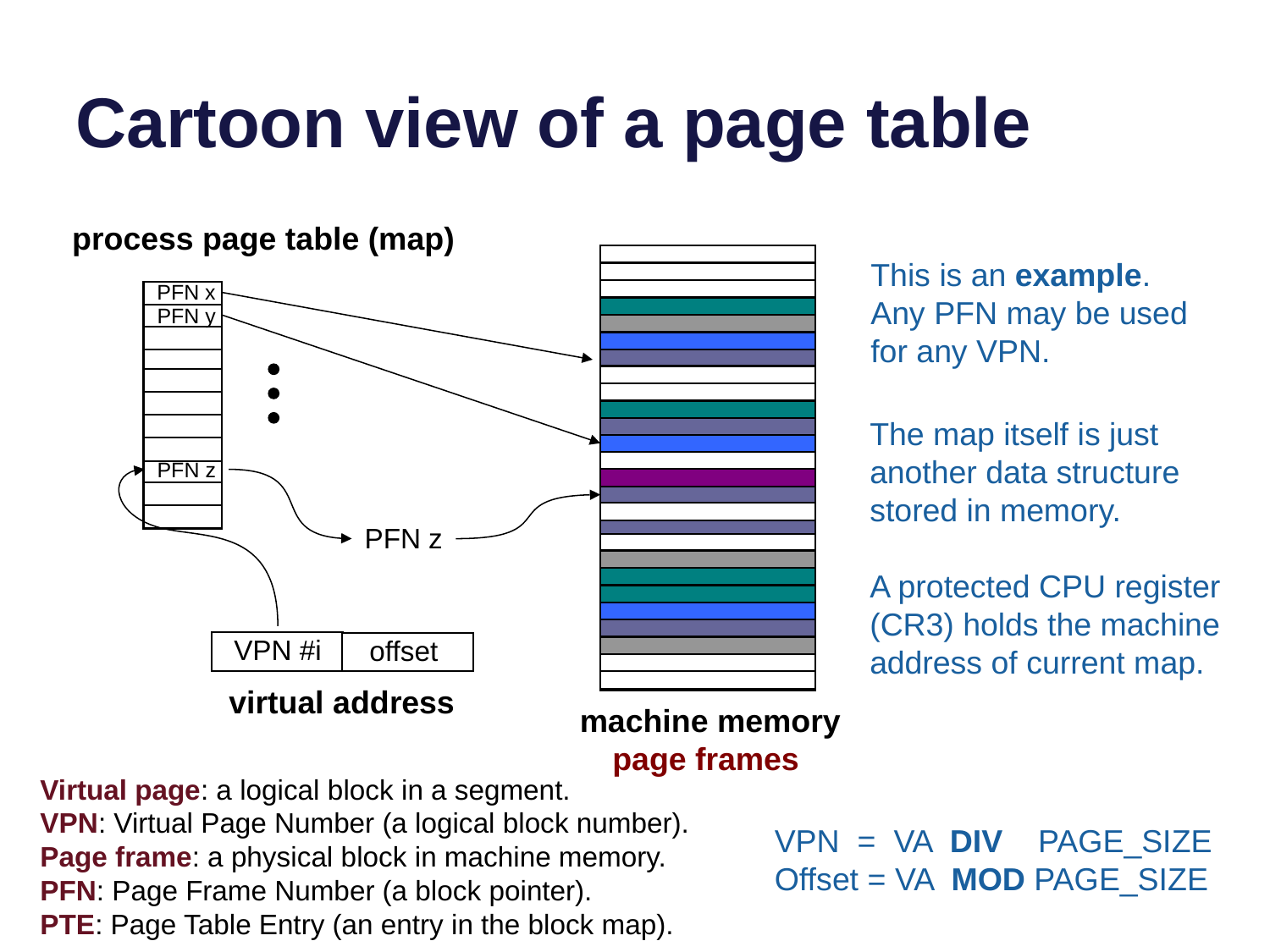

# Cartoon view of a page table
 process page table (map)

This is an example.  Any PFN may be used for any VPN.
PFN x

PFN y

The map itself is just another data structure stored in memory.

A protected CPU register (CR3) holds the machine address of current map.

PFN z

PFN z
VPN #i
offset

virtual address
 machine memory
page frames
Virtual page: a logical block in a segment.
VPN: Virtual Page Number (a logical block number).
Page frame: a physical block in machine memory.
PFN: Page Frame Number (a block pointer).
PTE: Page Table Entry (an entry in the block map).
VPN  =  VA  DIV    PAGE_SIZE
Offset = VA  MOD PAGE_SIZE